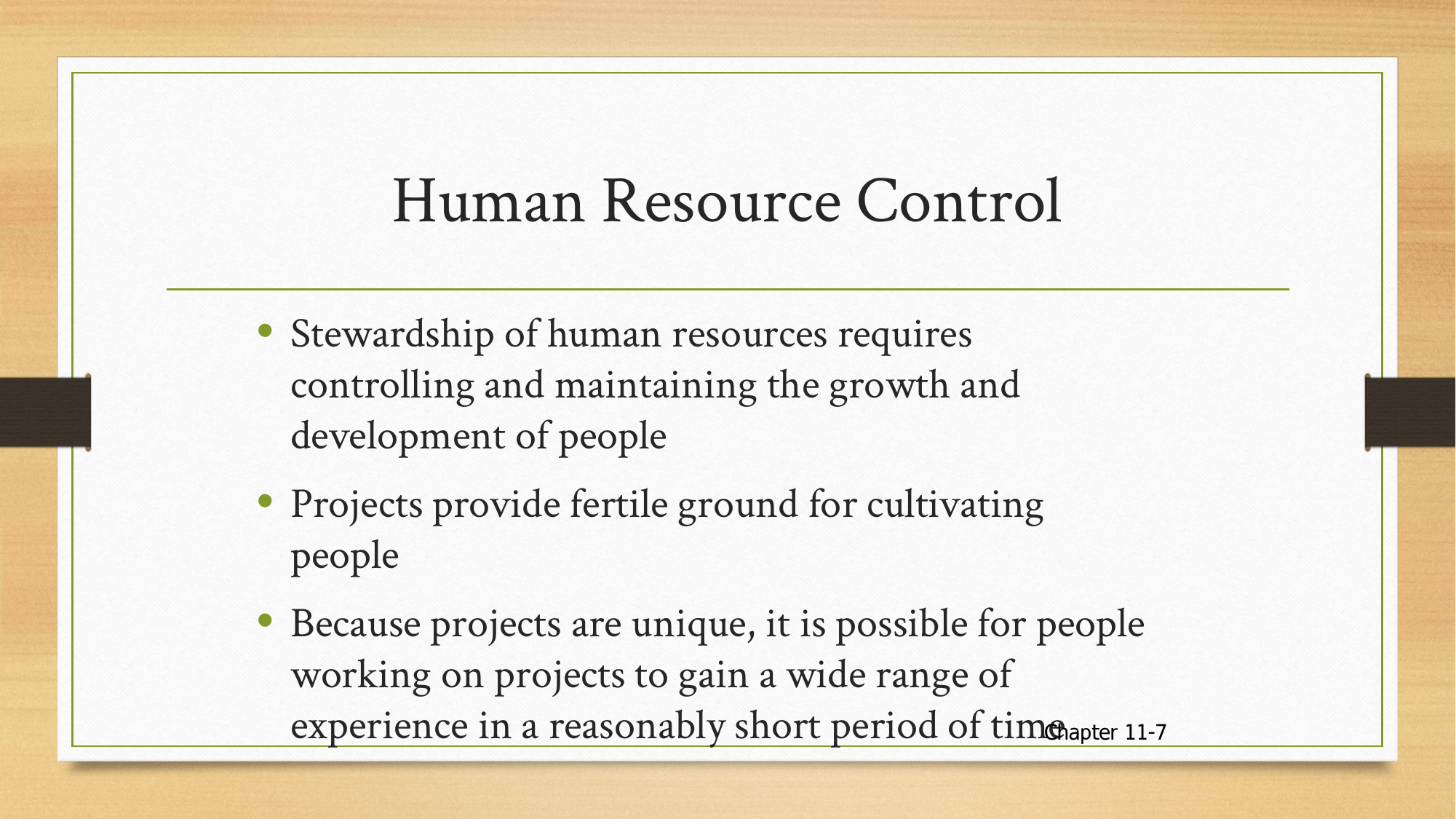

# Human Resource Control
Stewardship of human resources requires controlling and maintaining the growth and development of people
Projects provide fertile ground for cultivating people
Because projects are unique, it is possible for people working on projects to gain a wide range of experience in a reasonably short period of time
Chapter 11-7